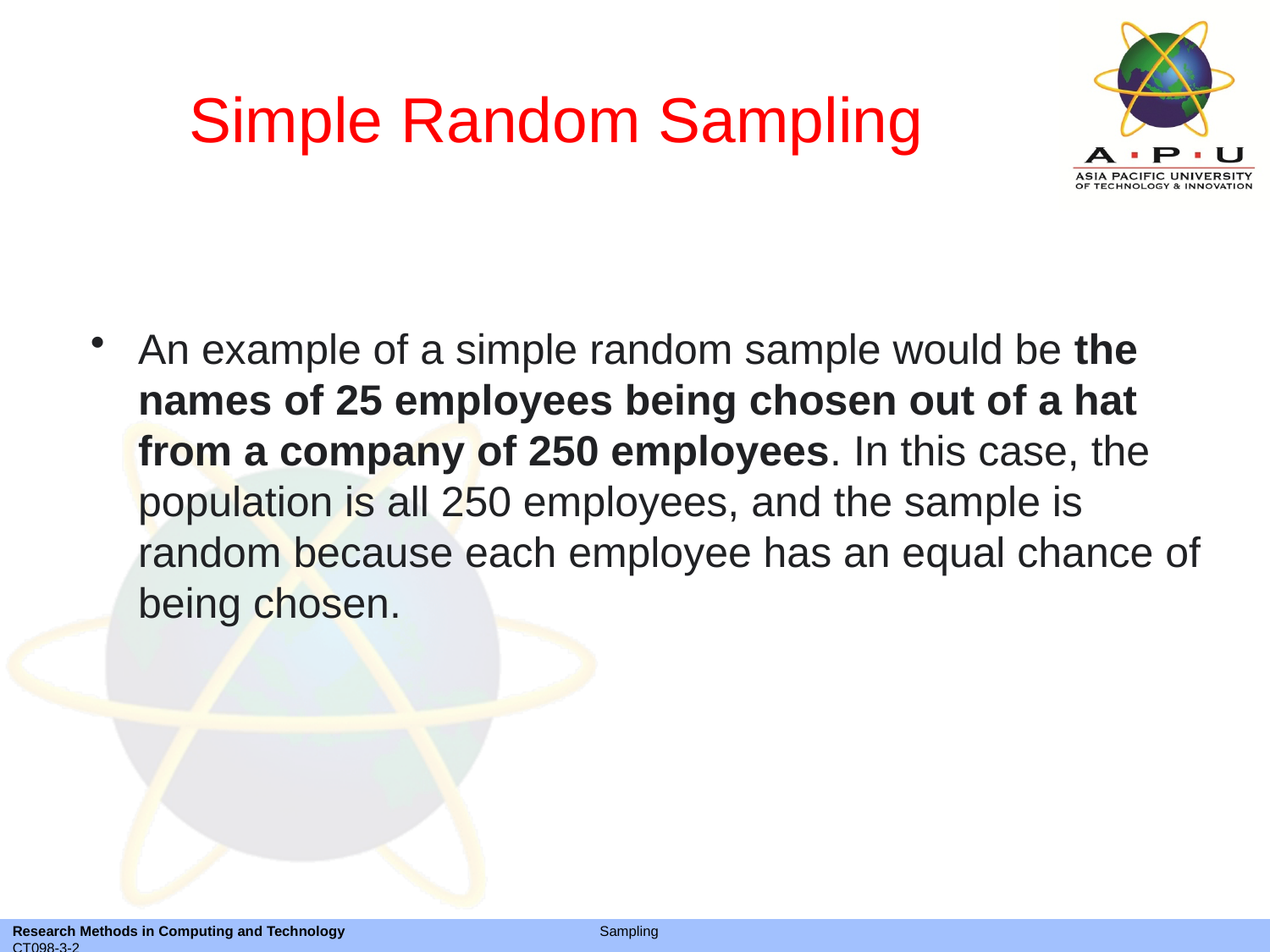

# Simple Random Sampling
An example of a simple random sample would be the names of 25 employees being chosen out of a hat from a company of 250 employees. In this case, the population is all 250 employees, and the sample is random because each employee has an equal chance of being chosen.